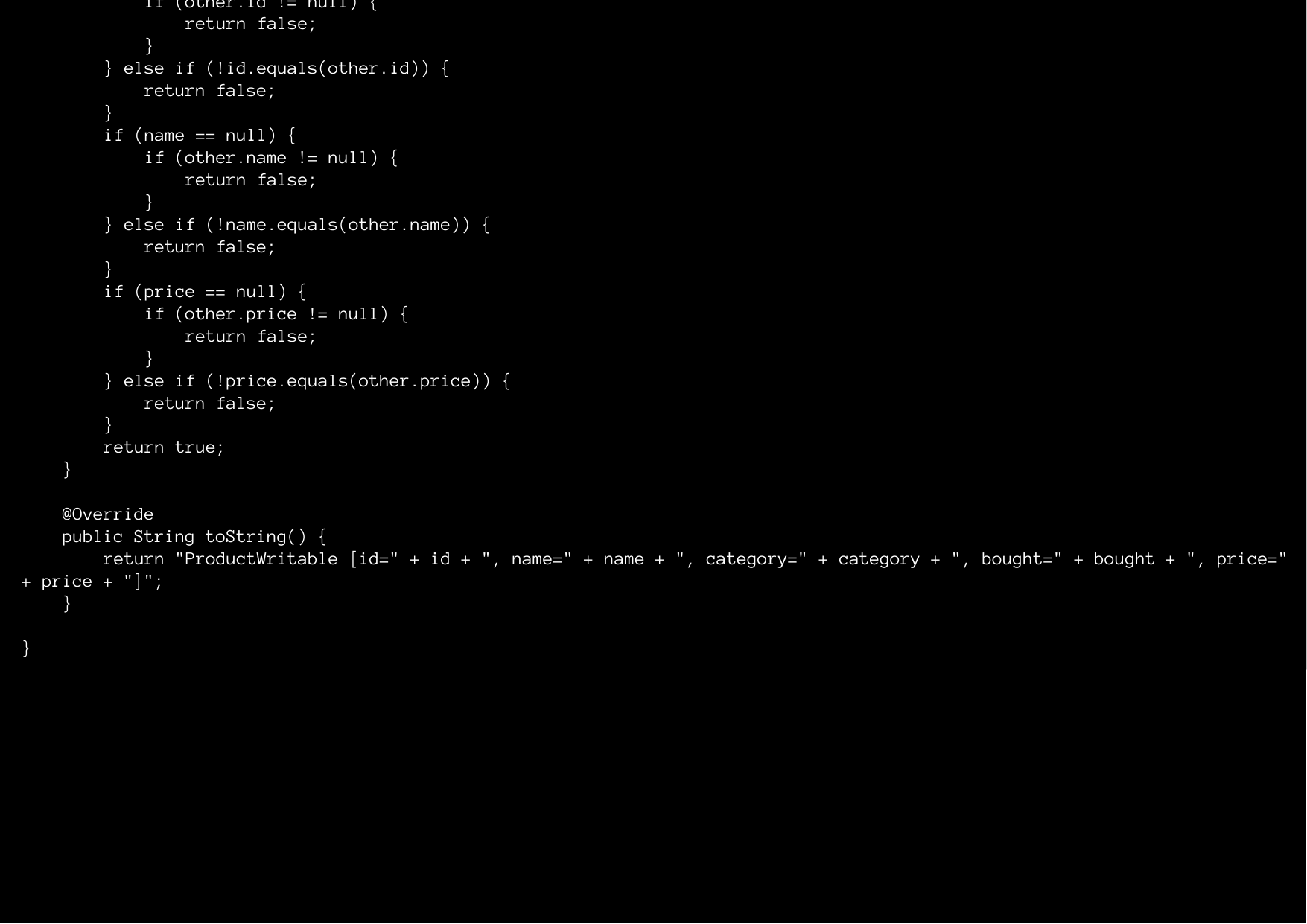

if (id == null) {
            if (other.id != null) {
                return false;
            }
        } else if (!id.equals(other.id)) {
            return false;
        }
        if (name == null) {
            if (other.name != null) {
                return false;
            }
        } else if (!name.equals(other.name)) {
            return false;
        }
        if (price == null) {
            if (other.price != null) {
                return false;
            }
        } else if (!price.equals(other.price)) {
            return false;
        }
        return true;
    }

    @Override
    public String toString() {
        return "ProductWritable [id=" + id + ", name=" + name + ", category=" + category + ", bought=" + bought + ", price=" + price + "]";
    }

}